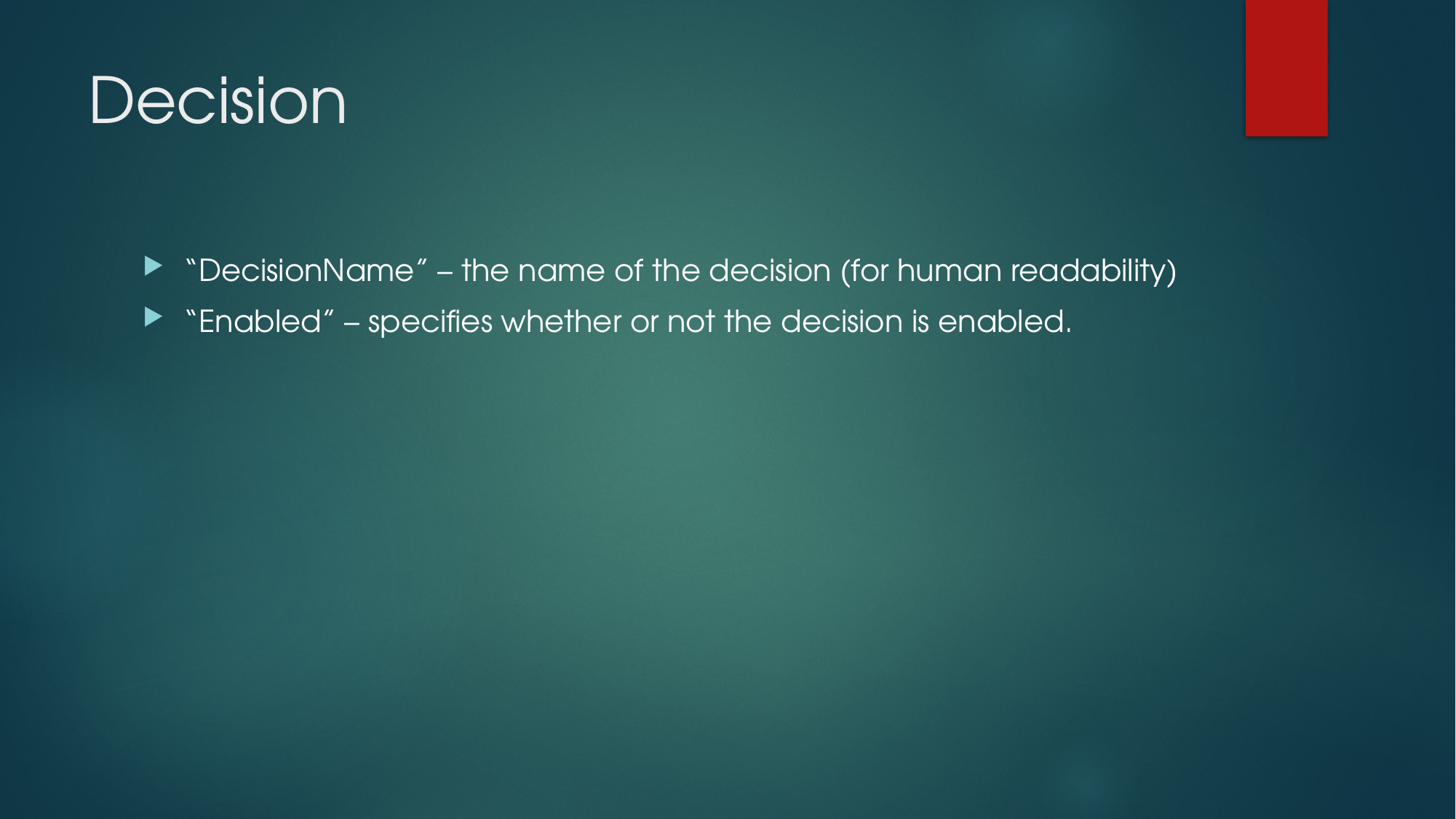

# Decision
“DecisionName” – the name of the decision (for human readability)
“Enabled” – specifies whether or not the decision is enabled.